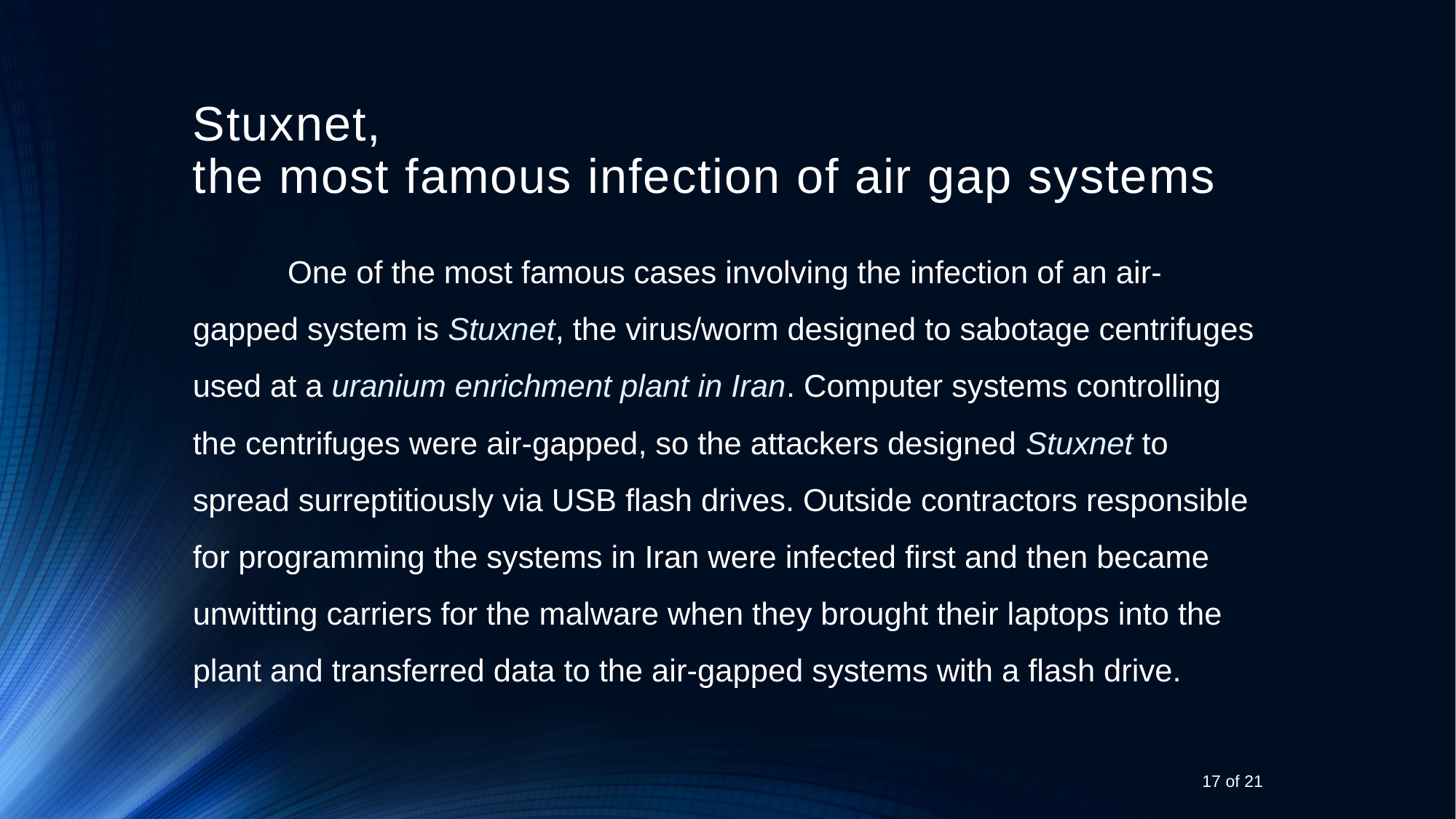

# Stuxnet, the most famous infection of air gap systems
	One of the most famous cases involving the infection of an air-gapped system is Stuxnet, the virus/worm designed to sabotage centrifuges used at a uranium enrichment plant in Iran. Computer systems controlling the centrifuges were air-gapped, so the attackers designed Stuxnet to spread surreptitiously via USB flash drives. Outside contractors responsible for programming the systems in Iran were infected first and then became unwitting carriers for the malware when they brought their laptops into the plant and transferred data to the air-gapped systems with a flash drive.
17 of 21